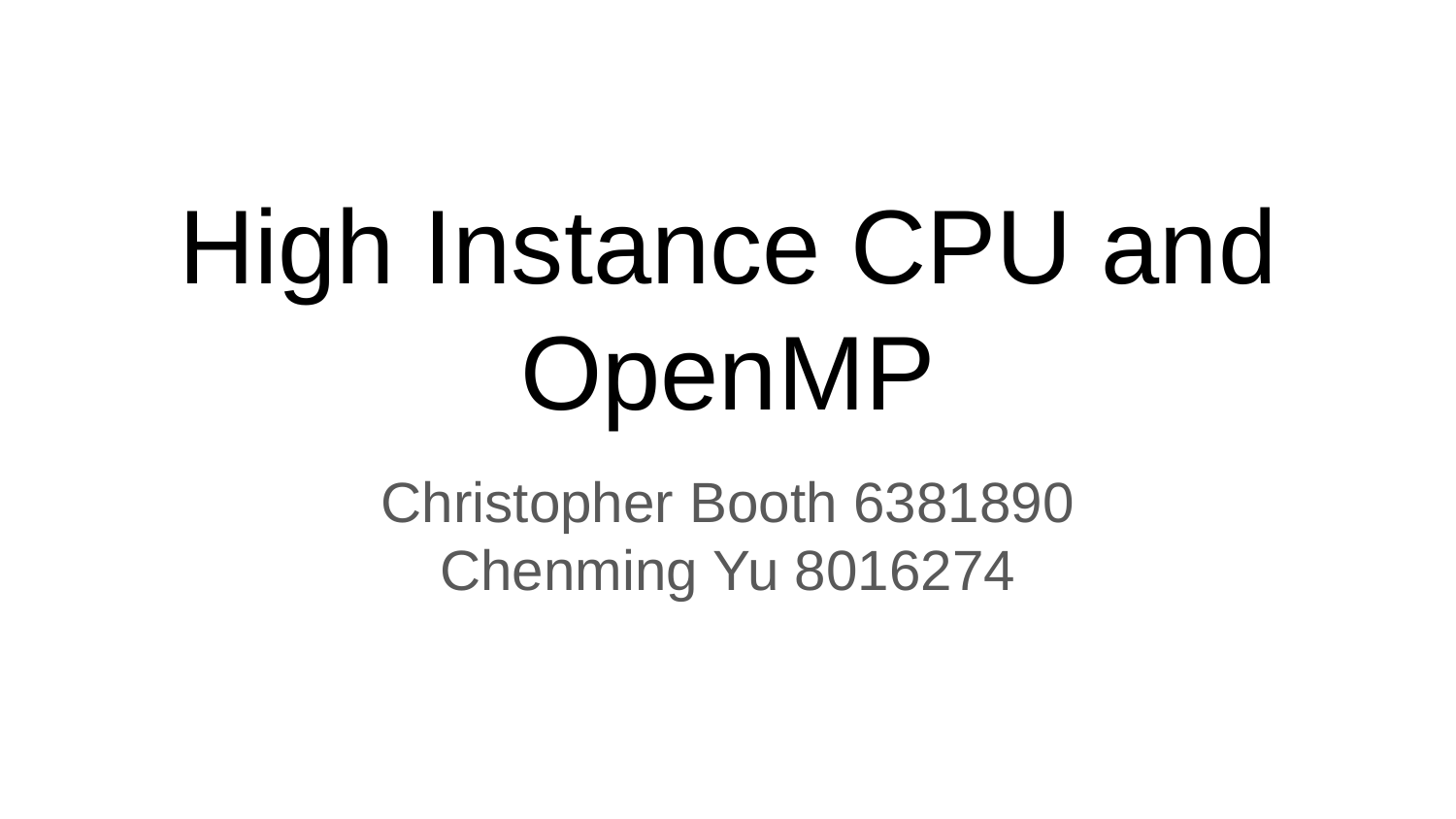

# High Instance CPU and OpenMP
Christopher Booth 6381890
Chenming Yu 8016274